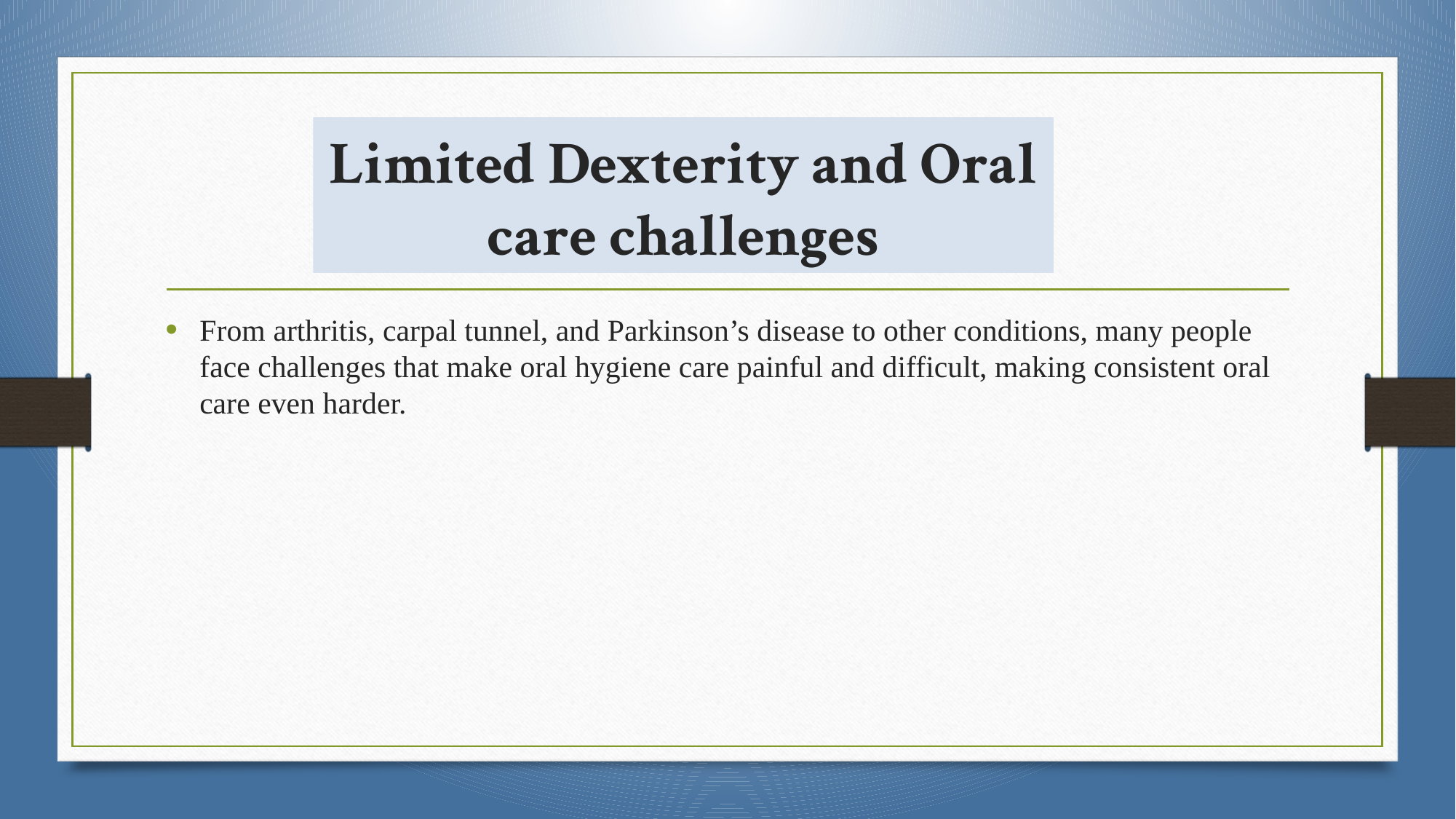

# Limited Dexterity and Oral care challenges
From arthritis, carpal tunnel, and Parkinson’s disease to other conditions, many people face challenges that make oral hygiene care painful and difficult, making consistent oral care even harder.